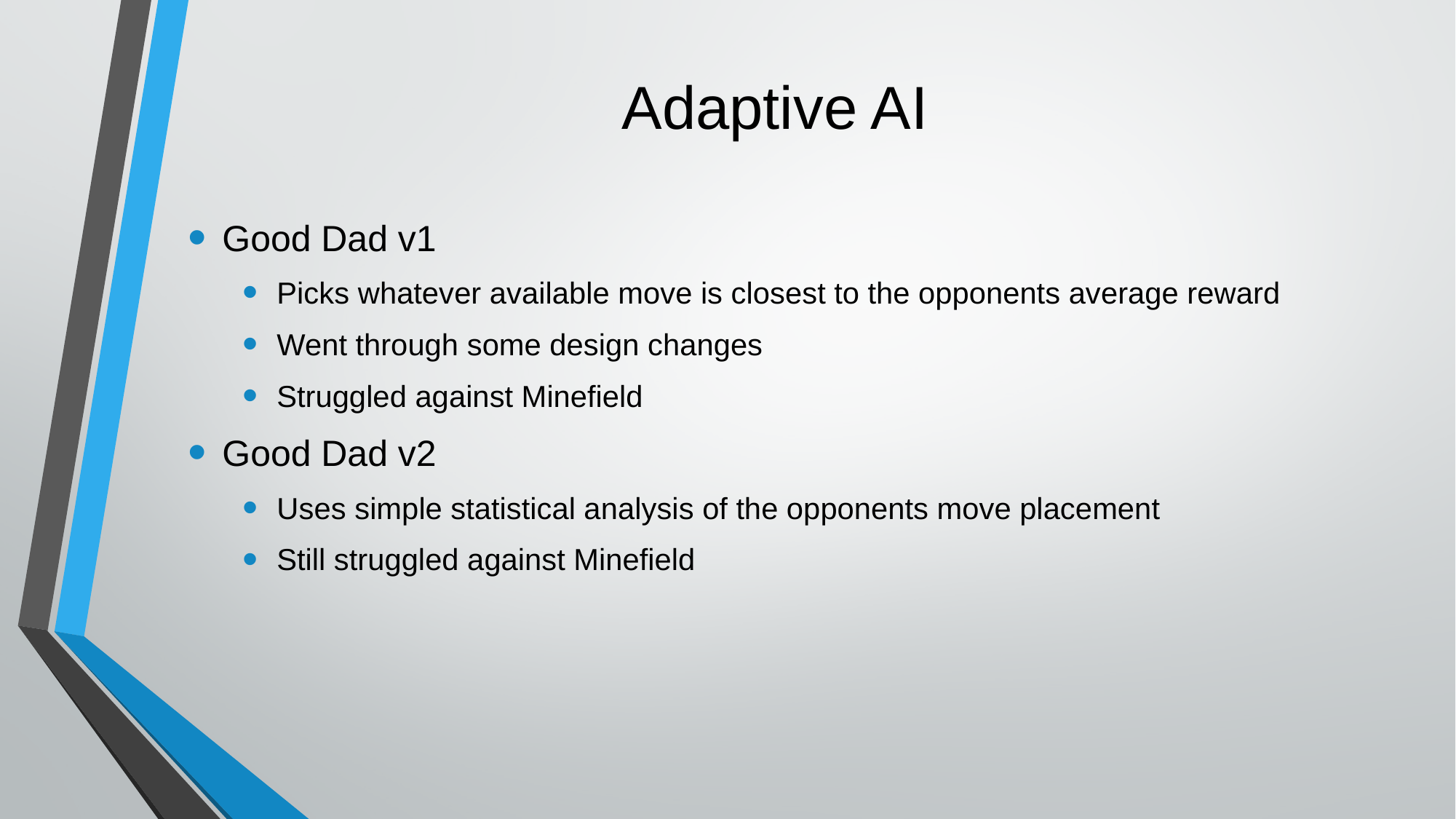

# Adaptive AI
Good Dad v1
Picks whatever available move is closest to the opponents average reward
Went through some design changes
Struggled against Minefield
Good Dad v2
Uses simple statistical analysis of the opponents move placement
Still struggled against Minefield